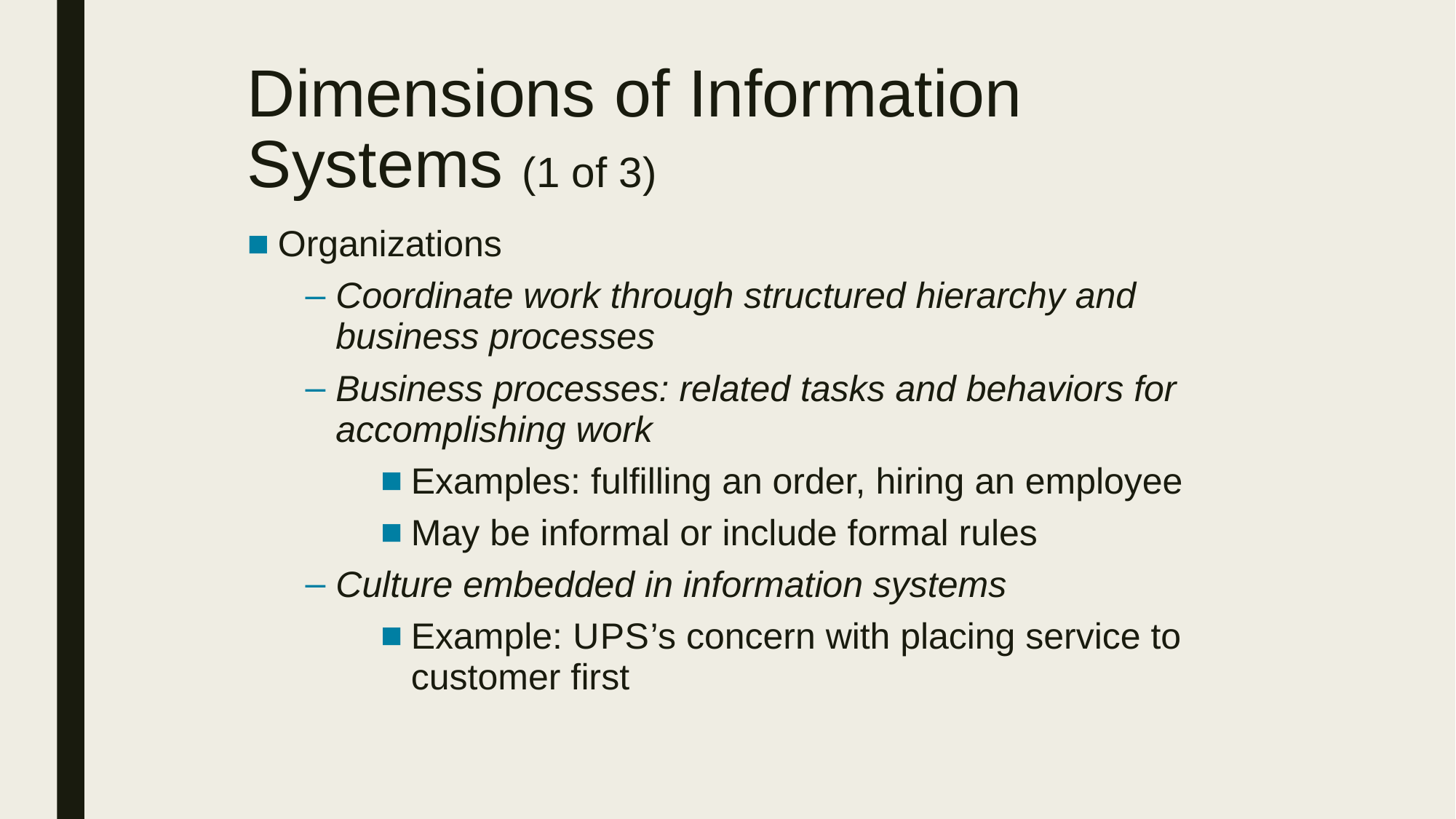

# Dimensions of Information Systems (1 of 3)
Organizations
Coordinate work through structured hierarchy and business processes
Business processes: related tasks and behaviors for accomplishing work
Examples: fulfilling an order, hiring an employee
May be informal or include formal rules
Culture embedded in information systems
Example: U P S ’ s concern with placing service to customer first